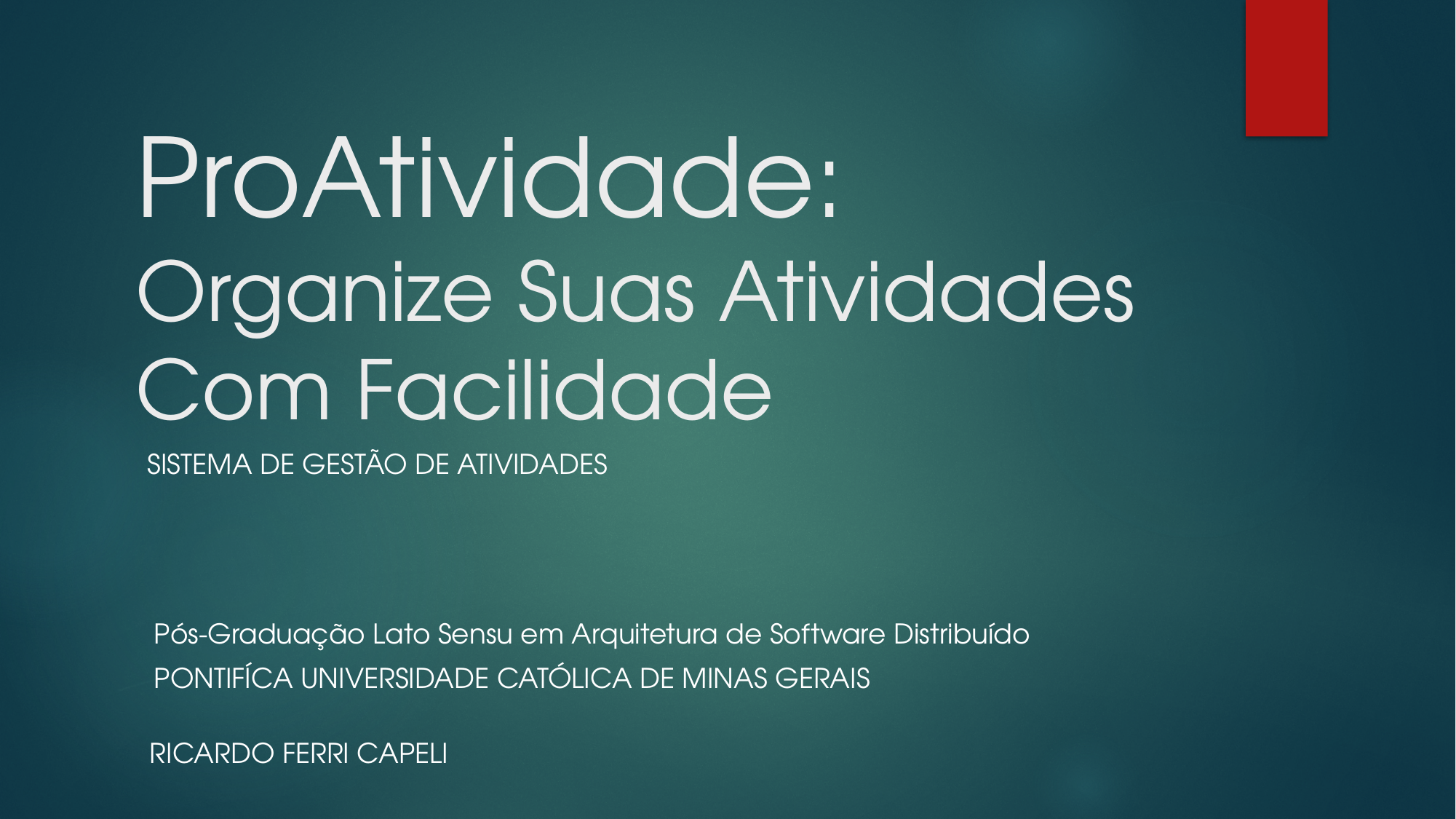

# ProAtividade: Organize Suas Atividades Com Facilidade
SISTEMA DE GESTÃO DE ATIVIDADES
Pós-Graduação Lato Sensu em Arquitetura de Software Distribuído
PONTIFÍCA UNIVERSIDADE CATÓLICA DE MINAS GERAIS
RICARDO FERRI CAPELI